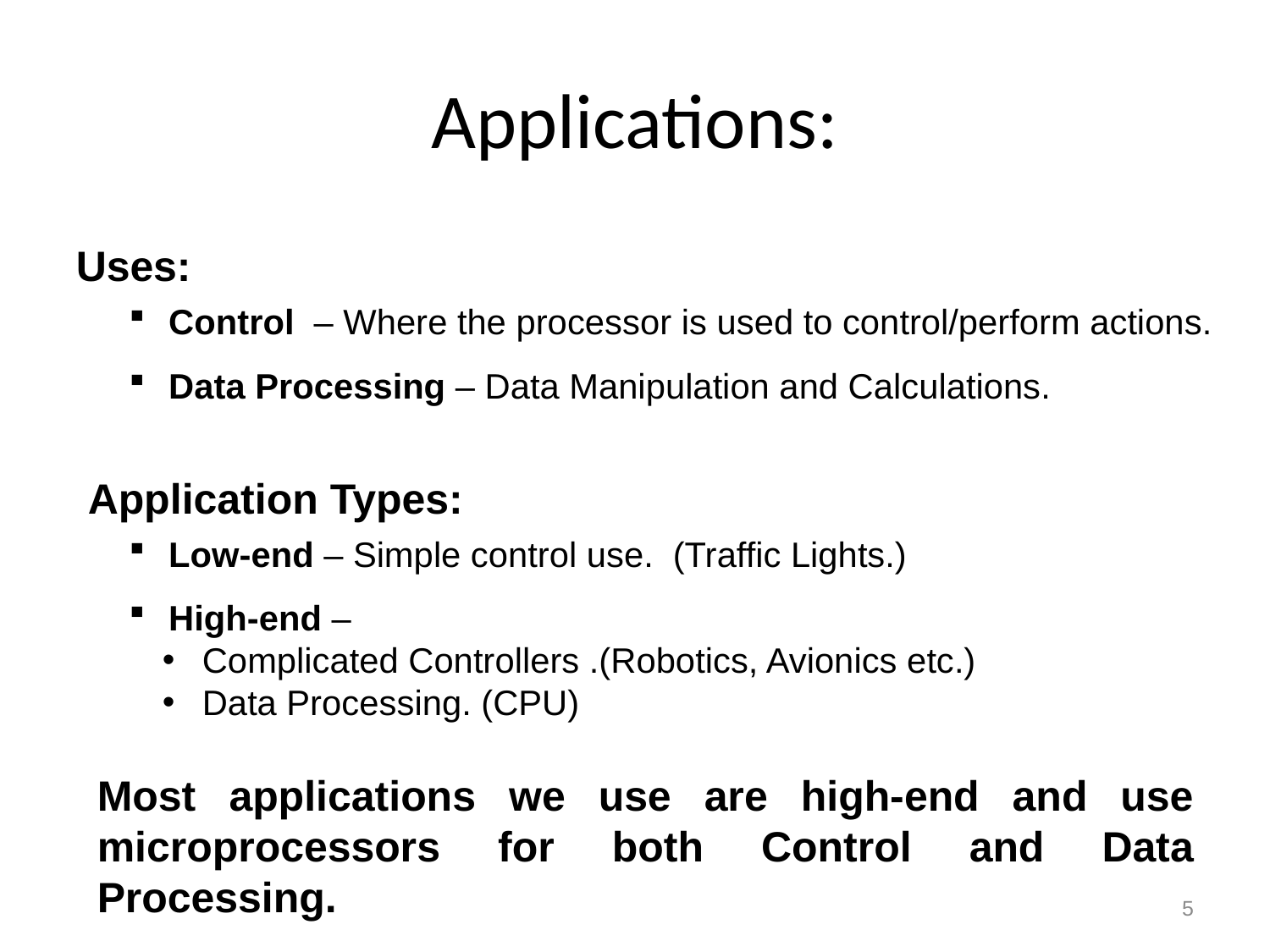

# Applications:
Uses:
 Control  – Where the processor is used to control/perform actions.
 Data Processing – Data Manipulation and Calculations.
 Application Types:
 Low-end – Simple control use.  (Traffic Lights.)
 High-end –
 Complicated Controllers .(Robotics, Avionics etc.)
 Data Processing. (CPU)
Most applications we use are high-end and use microprocessors for both Control and Data Processing.
5